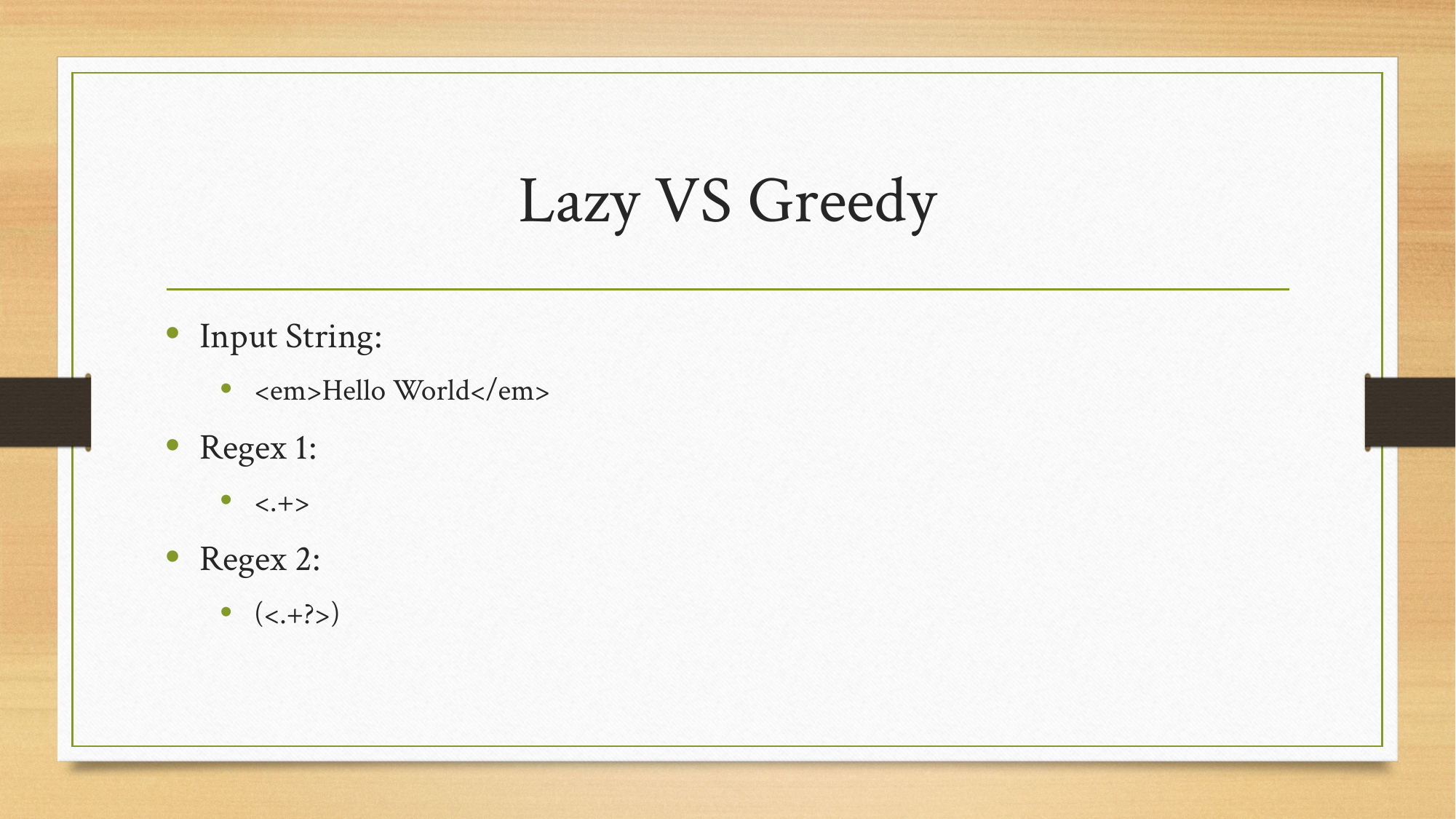

# Lazy VS Greedy
Input String:
<em>Hello World</em>
Regex 1:
<.+>
Regex 2:
(<.+?>)